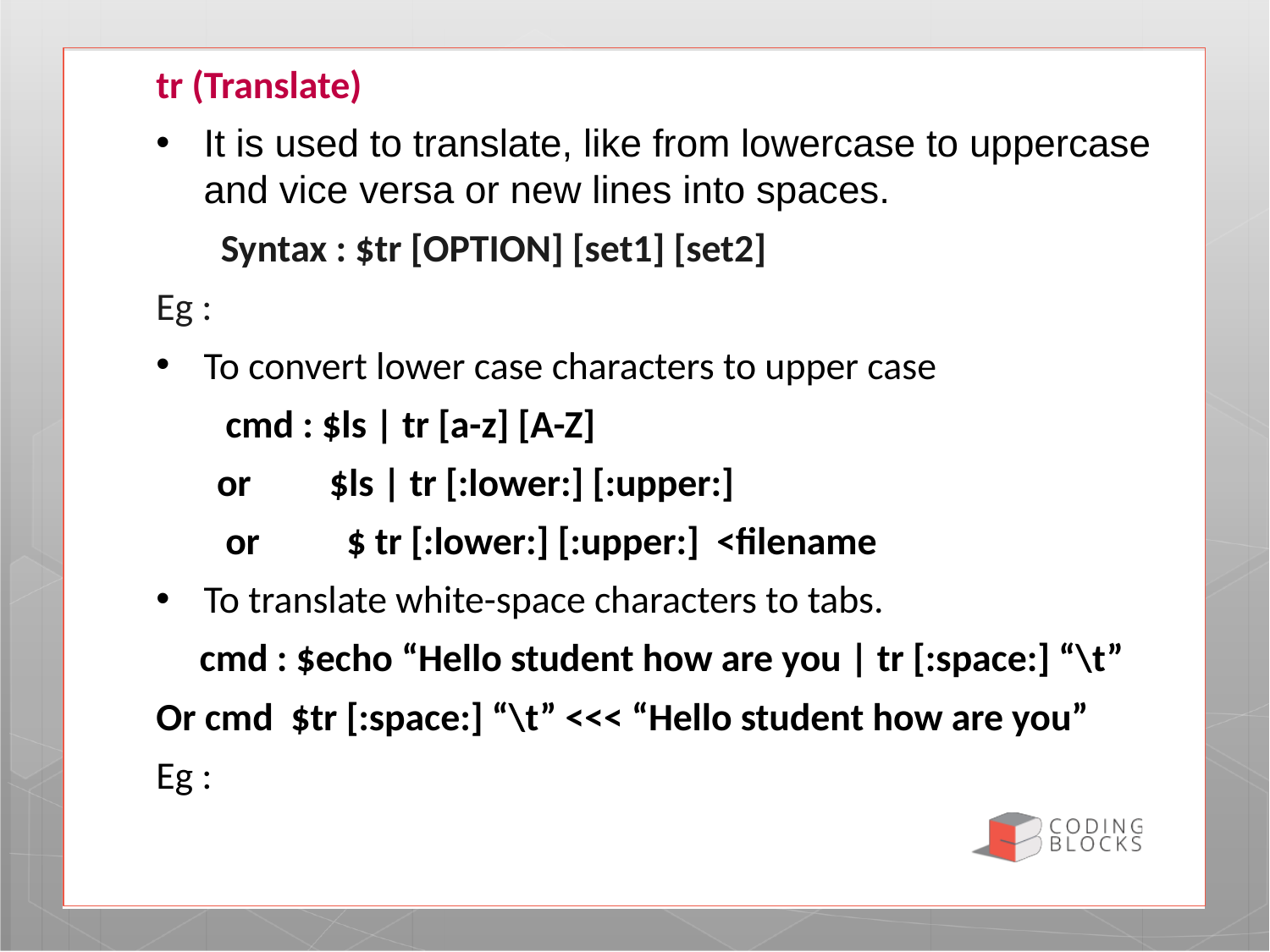

tr (Translate)
It is used to translate, like from lowercase to uppercase and vice versa or new lines into spaces.
      Syntax : $tr [OPTION] [set1] [set2]
Eg :
To convert lower case characters to upper case
        cmd : $ls | tr [a-z] [A-Z]
       or         $ls | tr [:lower:] [:upper:]
        or          $ tr [:lower:] [:upper:]  <filename
To translate white-space characters to tabs.
     cmd : $echo “Hello student how are you | tr [:space:] “\t”
Or cmd  $tr [:space:] “\t” <<< “Hello student how are you”
Eg :